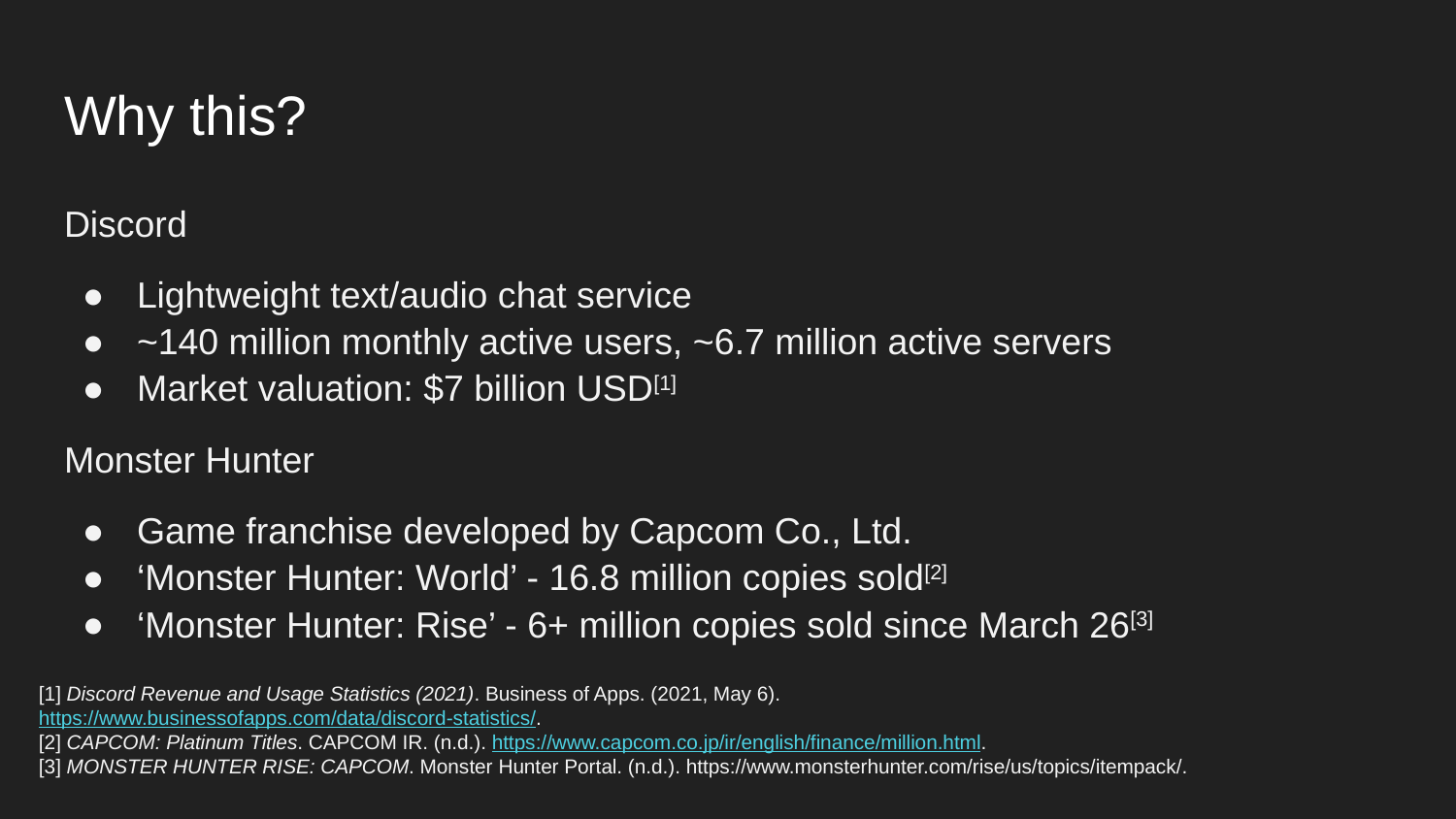

# Why this?
Discord
Lightweight text/audio chat service
~140 million monthly active users, ~6.7 million active servers
Market valuation: $7 billion USD[1]
Monster Hunter
Game franchise developed by Capcom Co., Ltd.
‘Monster Hunter: World’ - 16.8 million copies sold[2]
‘Monster Hunter: Rise’ - 6+ million copies sold since March 26[3]
[1] Discord Revenue and Usage Statistics (2021). Business of Apps. (2021, May 6). https://www.businessofapps.com/data/discord-statistics/.
[2] CAPCOM: Platinum Titles. CAPCOM IR. (n.d.). https://www.capcom.co.jp/ir/english/finance/million.html.
[3] MONSTER HUNTER RISE: CAPCOM. Monster Hunter Portal. (n.d.). https://www.monsterhunter.com/rise/us/topics/itempack/.